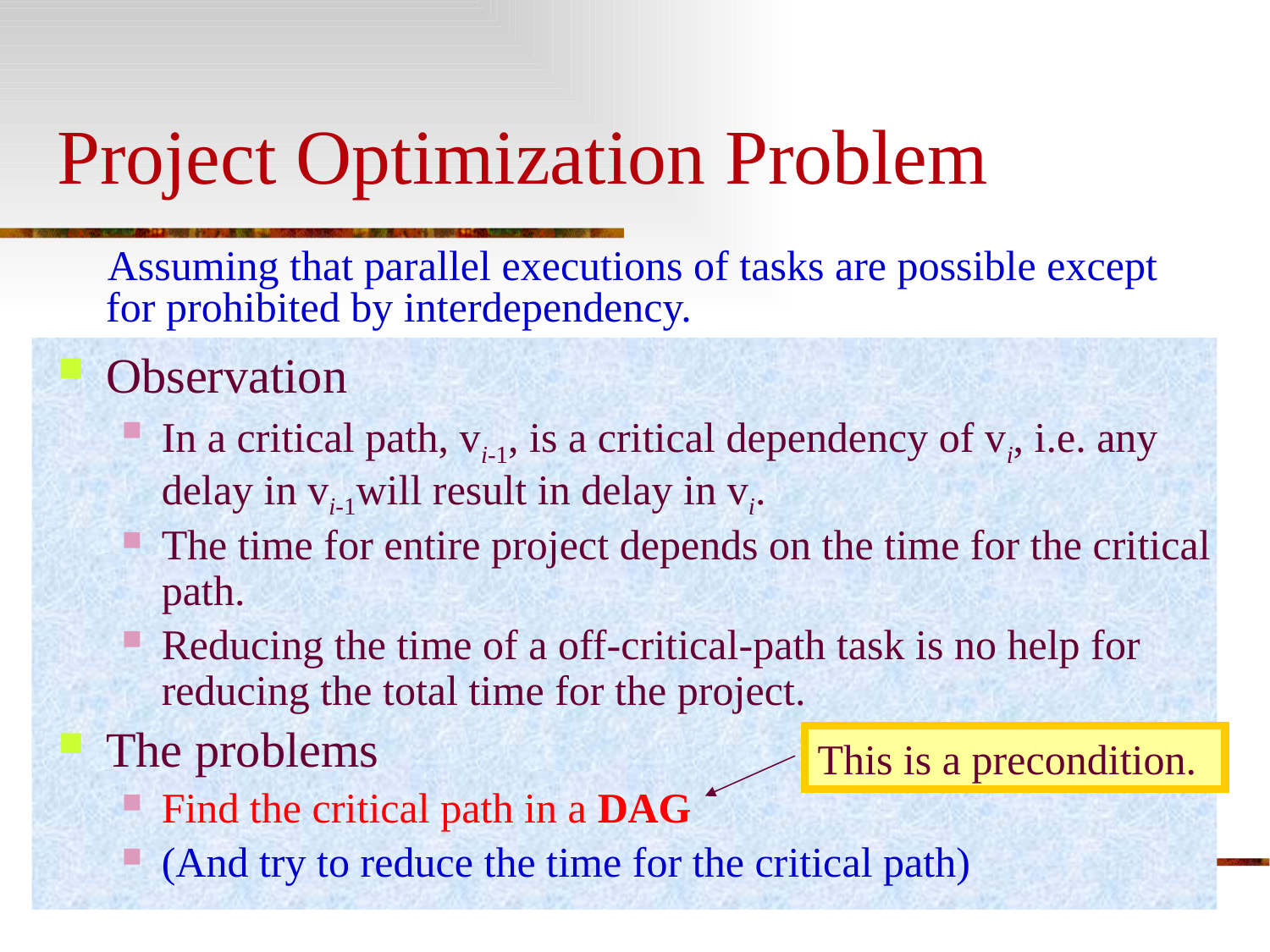

# Project Optimization Problem
    Assuming that parallel executions of tasks are possible except for prohibited by interdependency.
Observation
In a critical path, vi-1, is a critical dependency of vi, i.e. any delay in vi-1will result in delay in vi.
The time for entire project depends on the time for the critical path.
Reducing the time of a off-critical-path task is no help for reducing the total time for the project.
The problems
Find the critical path in a DAG
(And try to reduce the time for the critical path)

This is a precondition.